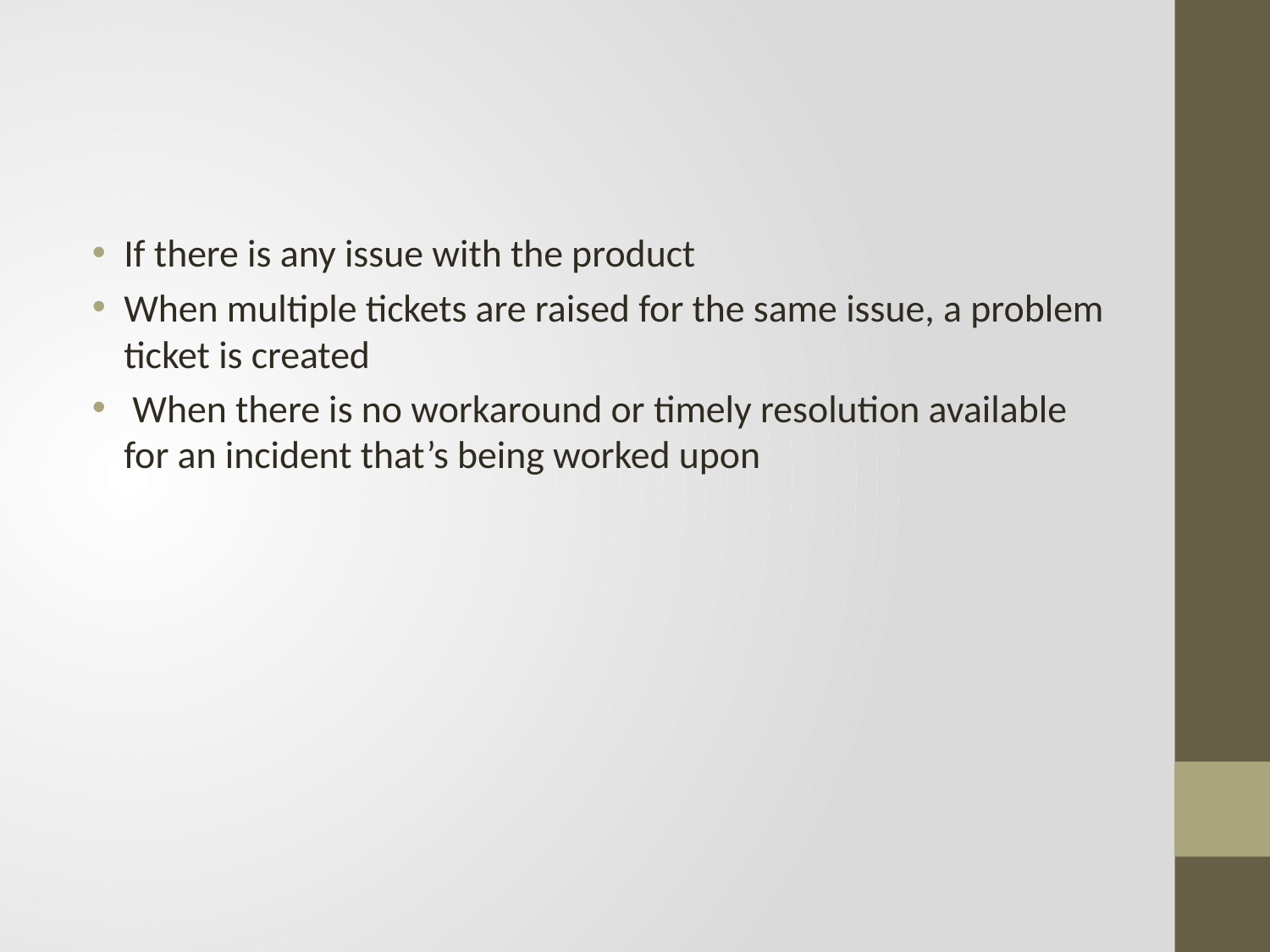

#
If there is any issue with the product
When multiple tickets are raised for the same issue, a problem ticket is created
 When there is no workaround or timely resolution available for an incident that’s being worked upon